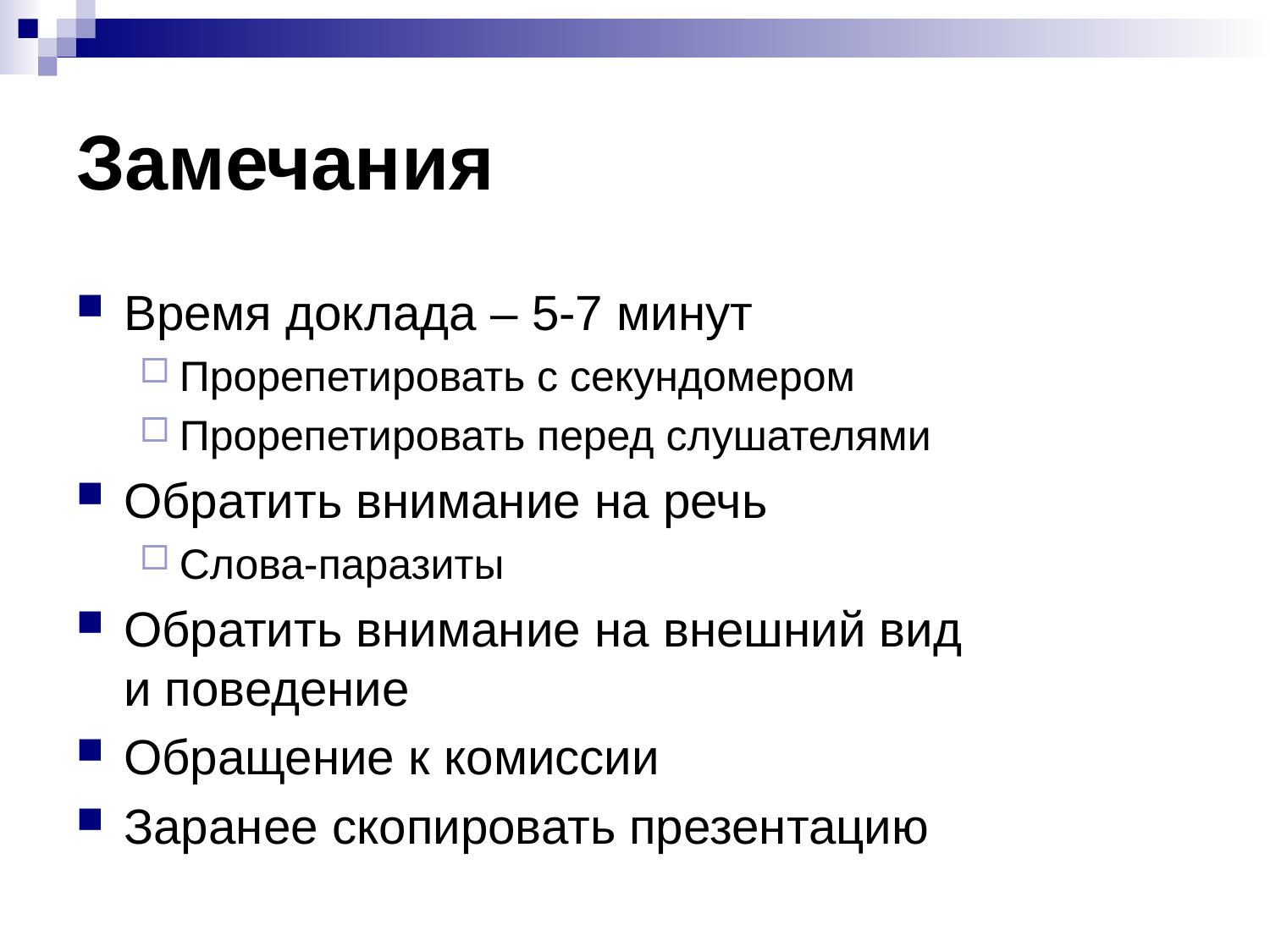

# Замечания
Время доклада – 5-7 минут
Прорепетировать с секундомером
Прорепетировать перед слушателями
Обратить внимание на речь
Слова-паразиты
Обратить внимание на внешний вид
и поведение
Обращение к комиссии
Заранее скопировать презентацию